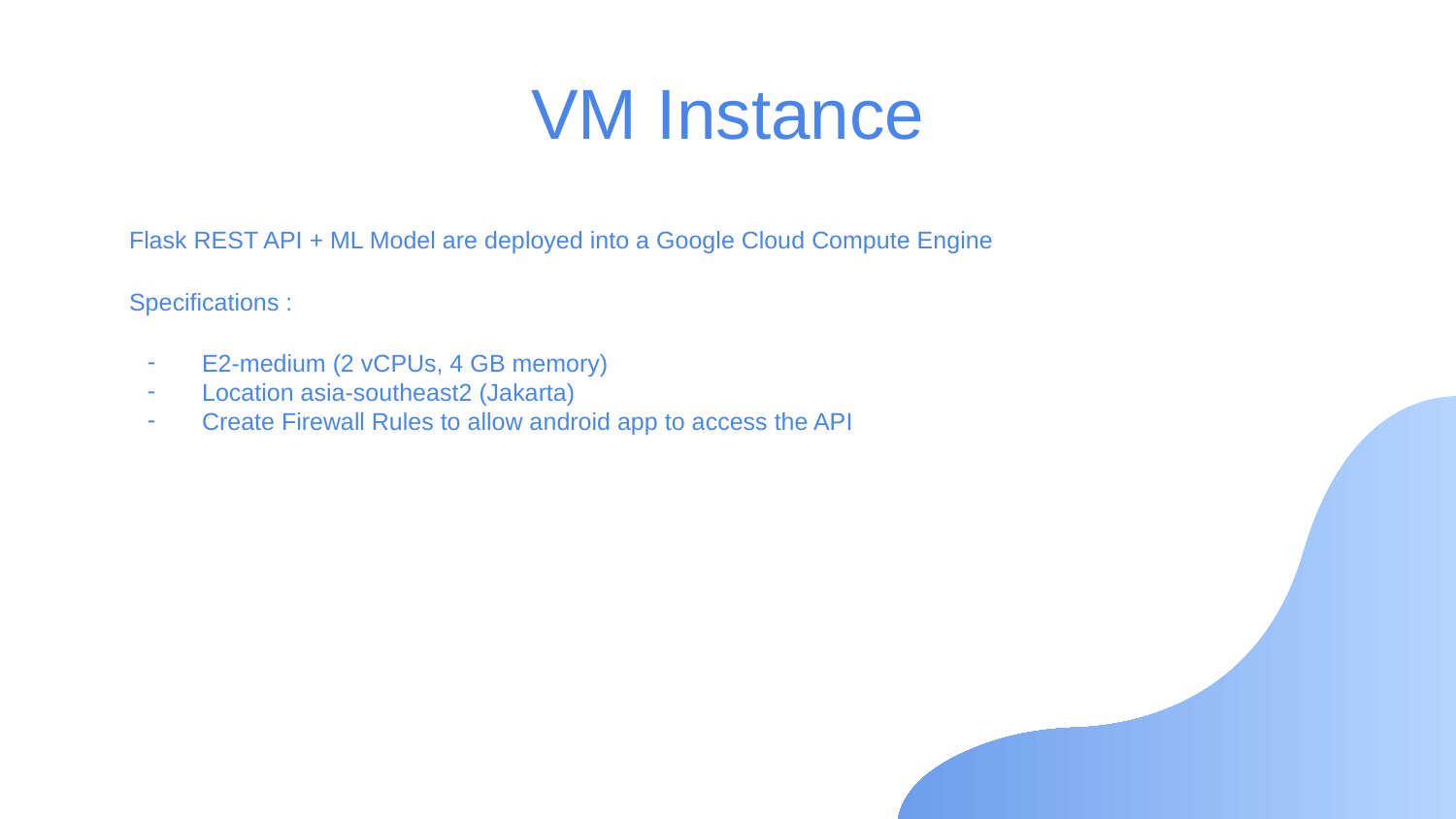

# VM Instance
Flask REST API + ML Model are deployed into a Google Cloud Compute Engine
Specifications :
E2-medium (2 vCPUs, 4 GB memory)
Location asia-southeast2 (Jakarta)
Create Firewall Rules to allow android app to access the API